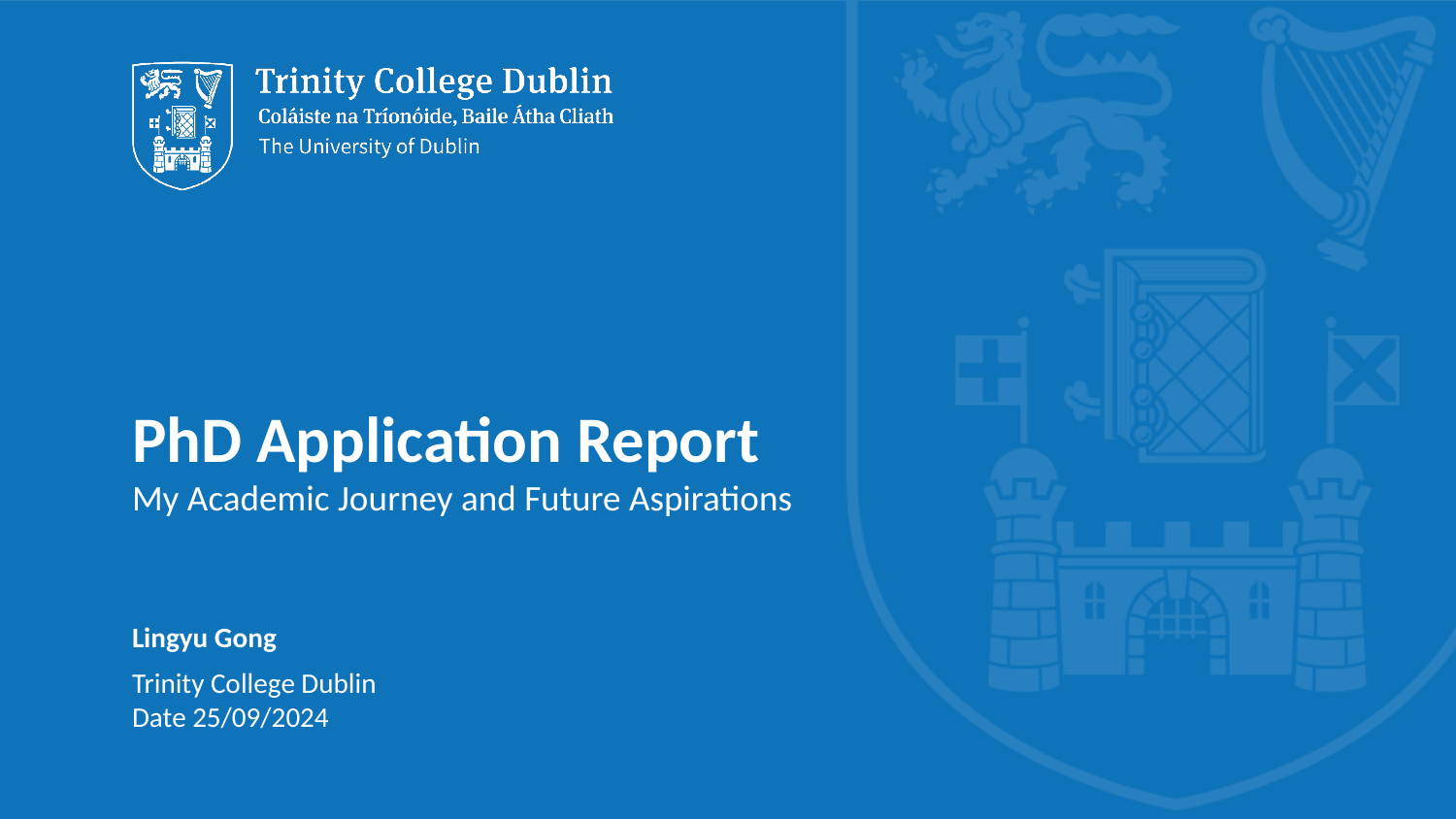

# PhD Application Report
My Academic Journey and Future Aspirations
Lingyu Gong
Trinity College Dublin
Date 25/09/2024